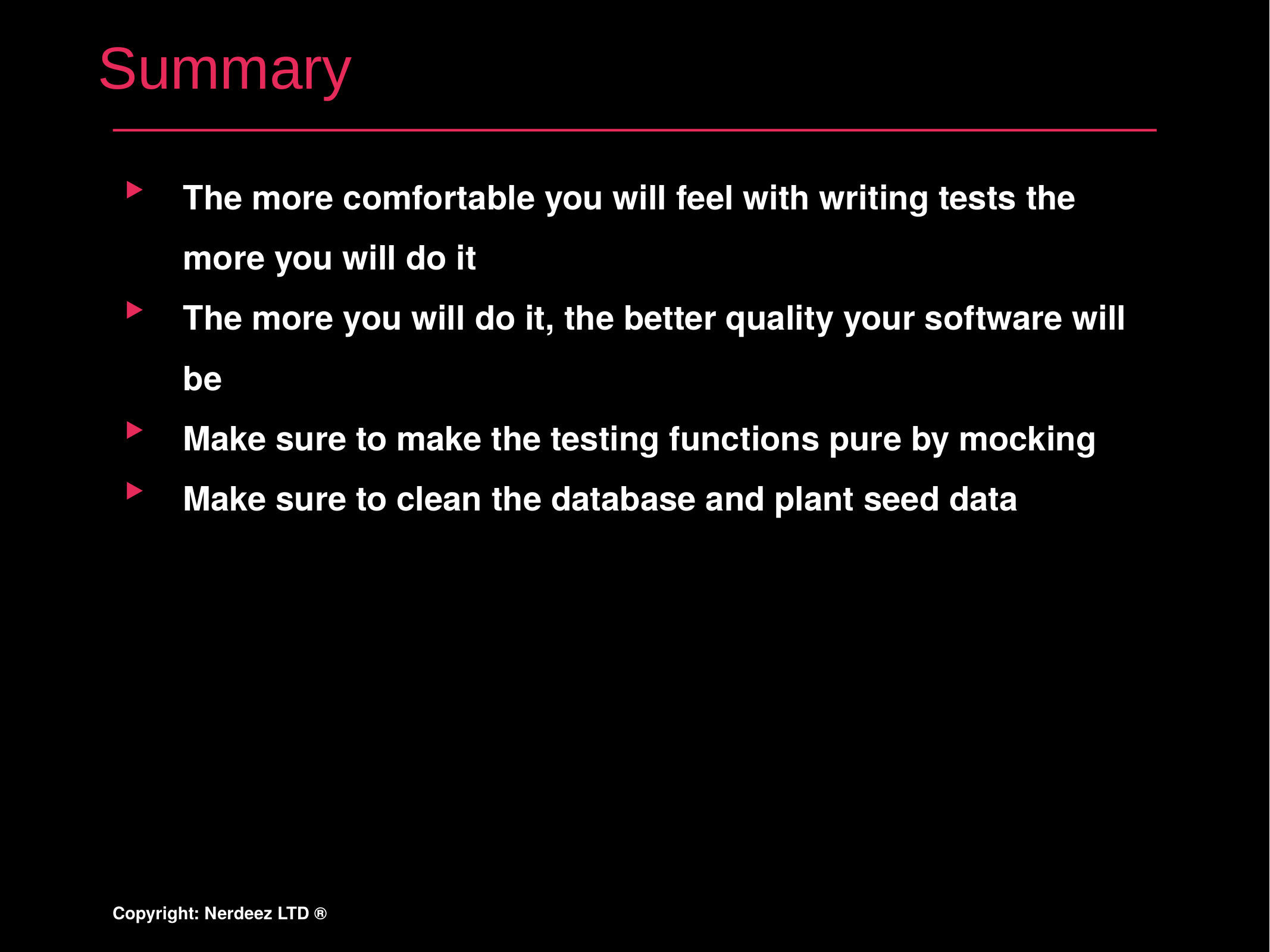

# Summary

The more comfortable you will feel with writing tests the more you will do it
The more you will do it, the better quality your software will be
Make sure to make the testing functions pure by mocking
Make sure to clean the database and plant seed data

Copyright: Nerdeez LTD ®